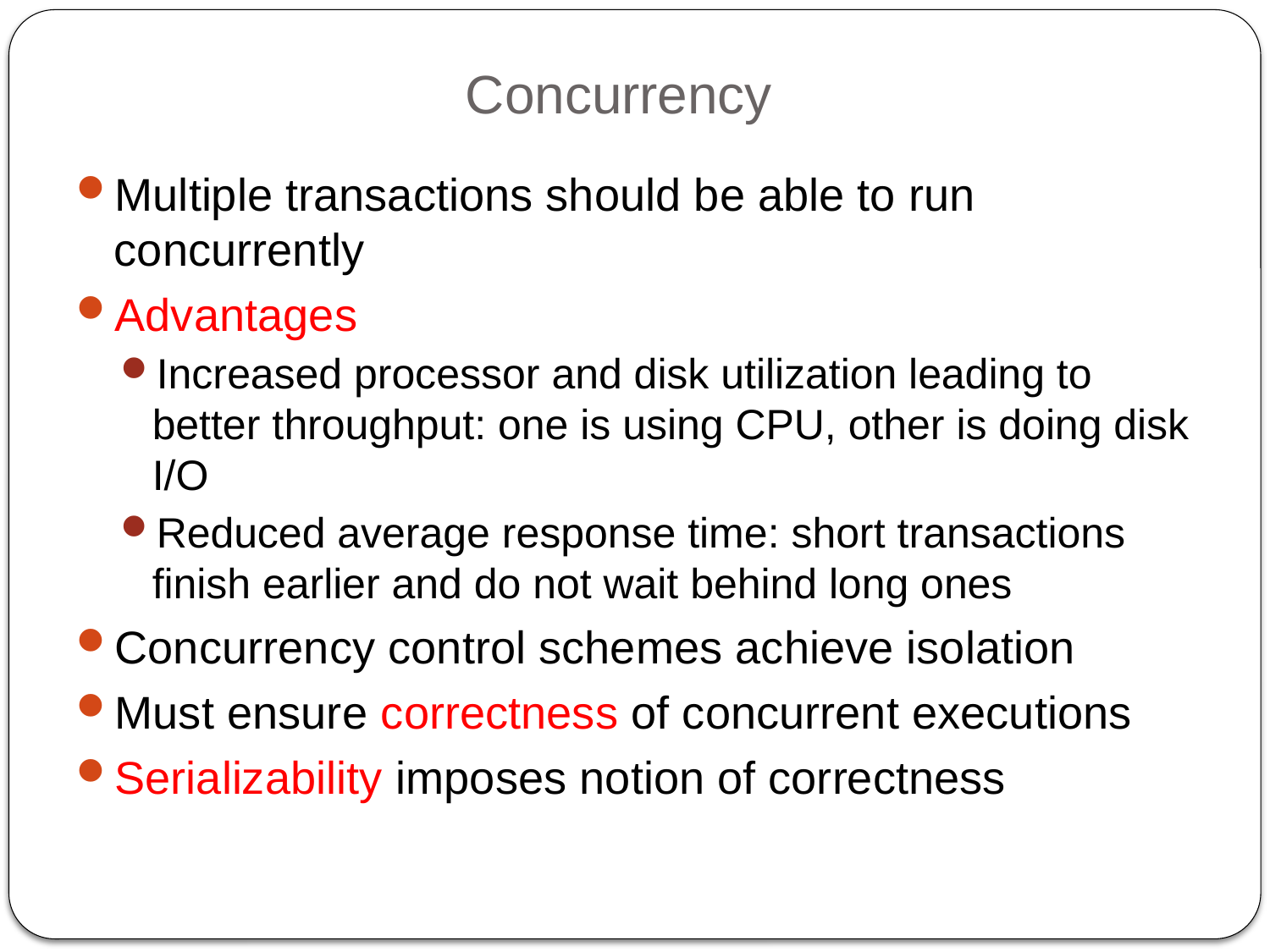

# Concurrency
Multiple transactions should be able to run concurrently
Advantages
Increased processor and disk utilization leading to better throughput: one is using CPU, other is doing disk I/O
Reduced average response time: short transactions finish earlier and do not wait behind long ones
Concurrency control schemes achieve isolation
Must ensure correctness of concurrent executions
Serializability imposes notion of correctness